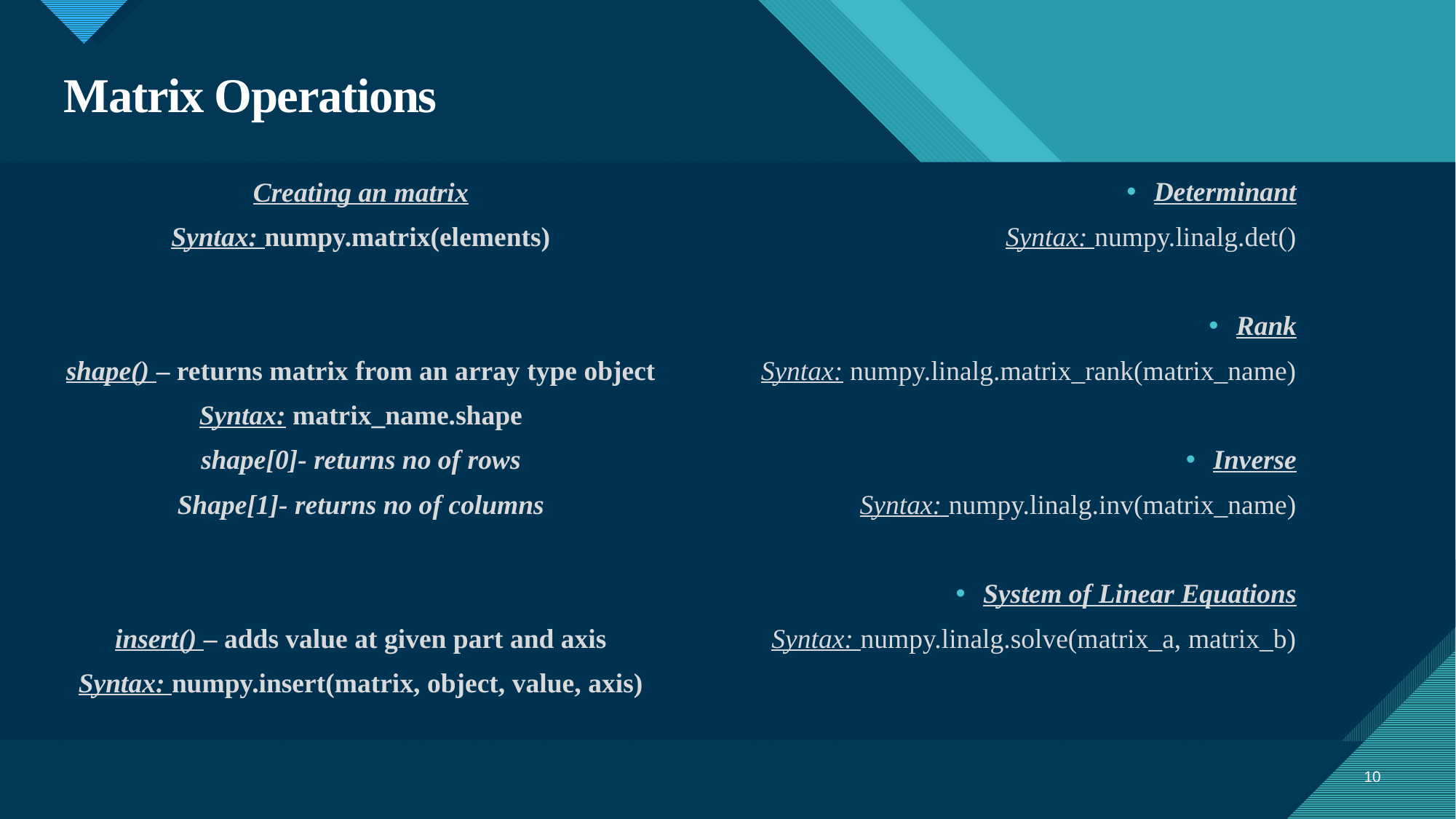

# Matrix Operations
Creating an matrix
Syntax: numpy.matrix(elements)

shape() – returns matrix from an array type object
Syntax: matrix_name.shape
shape[0]- returns no of rows
Shape[1]- returns no of columns

insert() – adds value at given part and axis
Syntax: numpy.insert(matrix, object, value, axis)

Determinant
Syntax: numpy.linalg.det()

Rank
Syntax: numpy.linalg.matrix_rank(matrix_name)

Inverse
Syntax: numpy.linalg.inv(matrix_name)

System of Linear Equations
Syntax: numpy.linalg.solve(matrix_a, matrix_b)

10